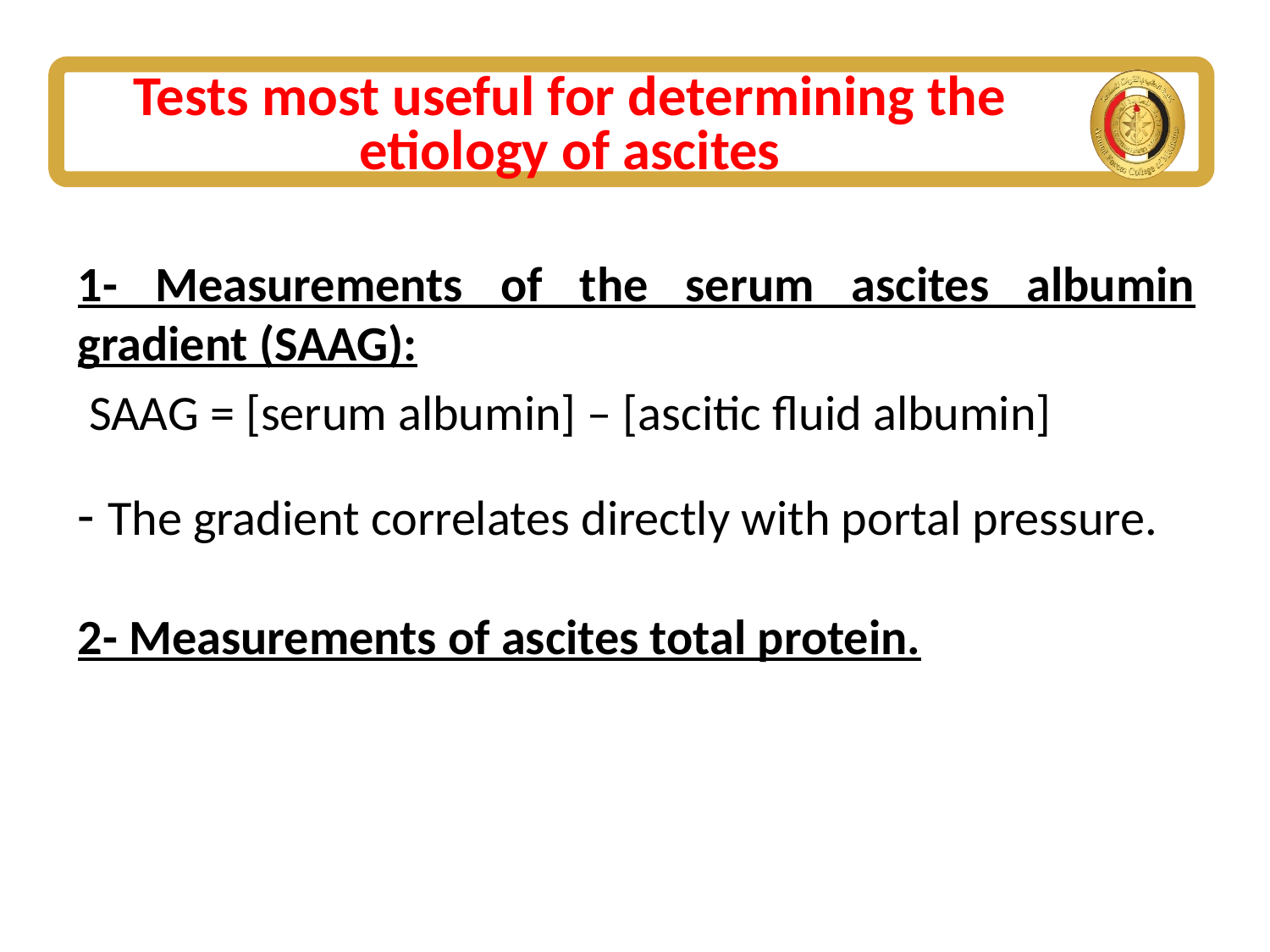

Tests most useful for determining the etiology of ascites
1- Measurements of the serum ascites albumin gradient (SAAG):
 SAAG = [serum albumin] – [ascitic fluid albumin]

- The gradient correlates directly with portal pressure.

2- Measurements of ascites total protein.